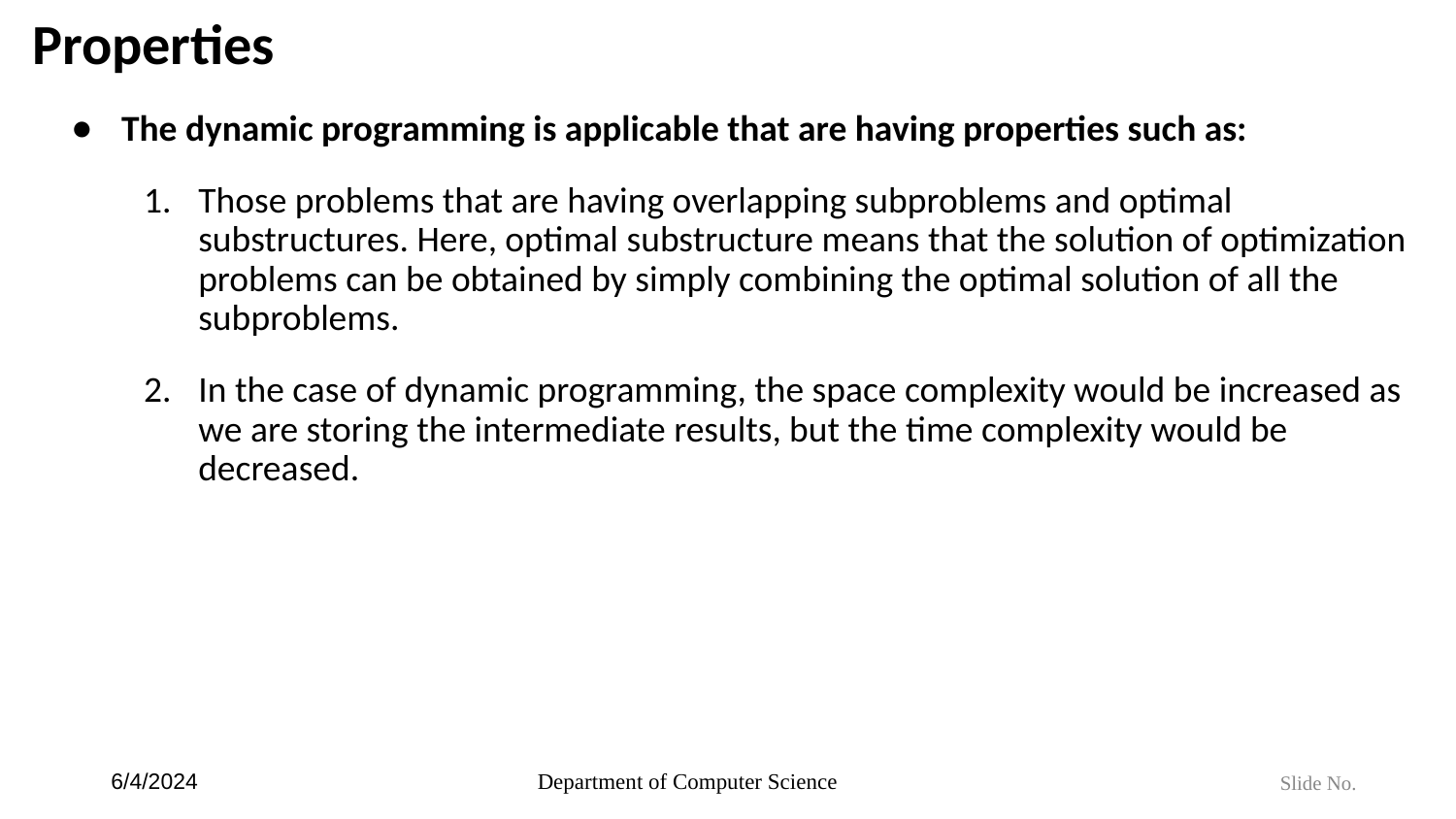

# Properties
The dynamic programming is applicable that are having properties such as:
Those problems that are having overlapping subproblems and optimal substructures. Here, optimal substructure means that the solution of optimization problems can be obtained by simply combining the optimal solution of all the subproblems.
In the case of dynamic programming, the space complexity would be increased as we are storing the intermediate results, but the time complexity would be decreased.

6/4/2024
Department of Computer Science
Slide No.